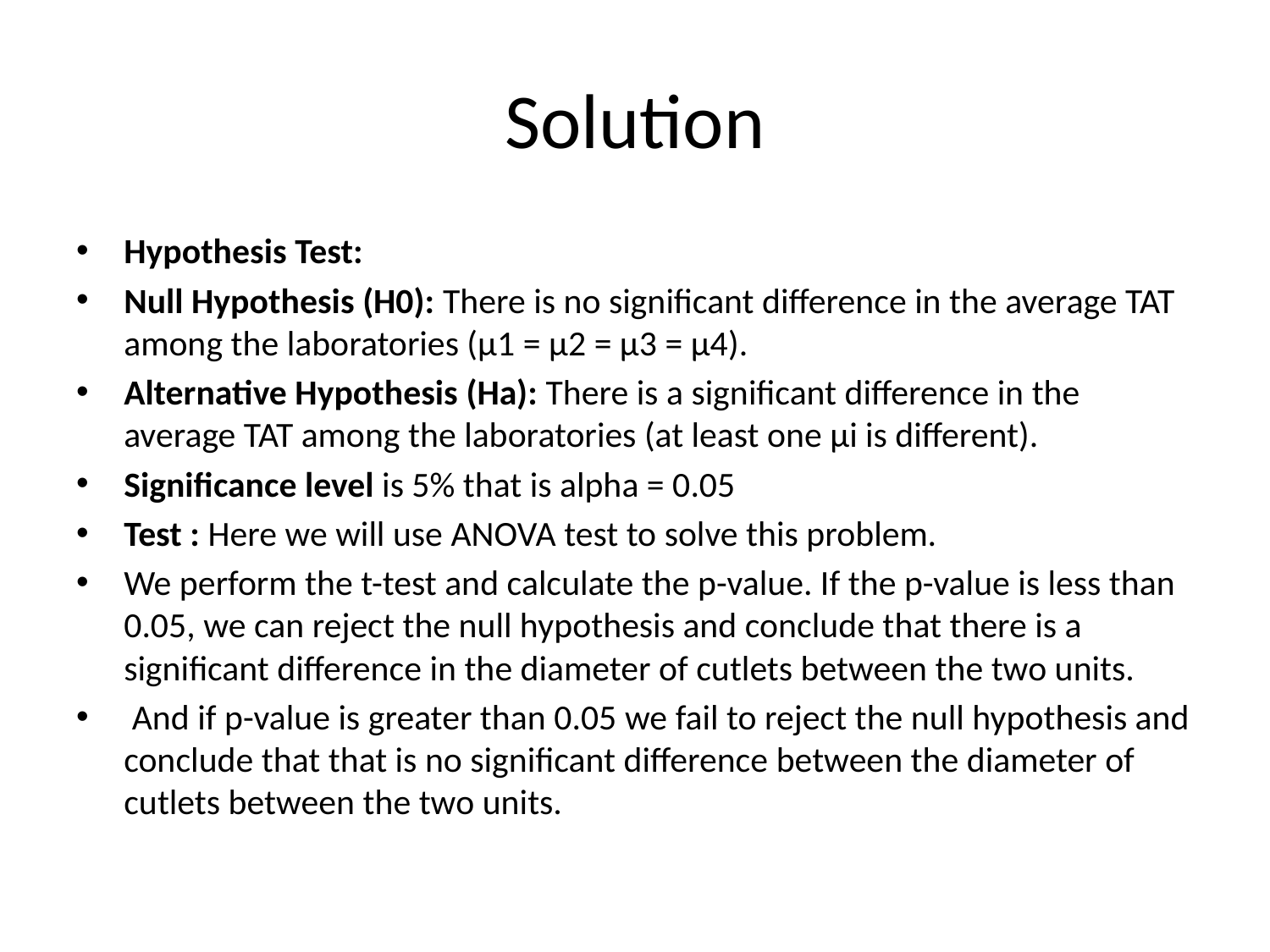

# Solution
Hypothesis Test:
Null Hypothesis (H0): There is no significant difference in the average TAT among the laboratories (μ1 = μ2 = μ3 = μ4).
Alternative Hypothesis (Ha): There is a significant difference in the average TAT among the laboratories (at least one μi is different).
Significance level is 5% that is alpha = 0.05
Test : Here we will use ANOVA test to solve this problem.
We perform the t-test and calculate the p-value. If the p-value is less than 0.05, we can reject the null hypothesis and conclude that there is a significant difference in the diameter of cutlets between the two units.
 And if p-value is greater than 0.05 we fail to reject the null hypothesis and conclude that that is no significant difference between the diameter of cutlets between the two units.